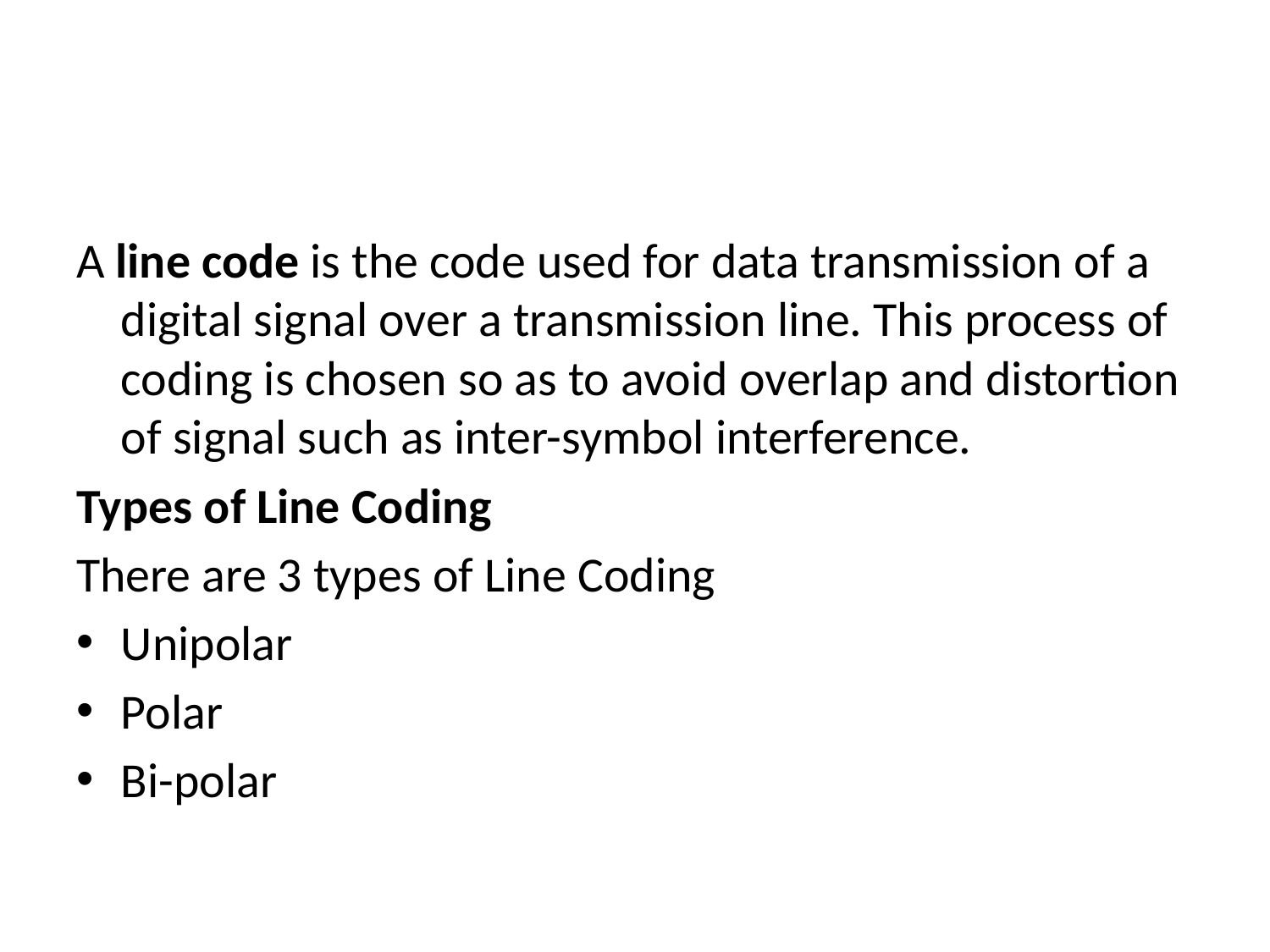

#
A line code is the code used for data transmission of a digital signal over a transmission line. This process of coding is chosen so as to avoid overlap and distortion of signal such as inter-symbol interference.
Types of Line Coding
There are 3 types of Line Coding
Unipolar
Polar
Bi-polar